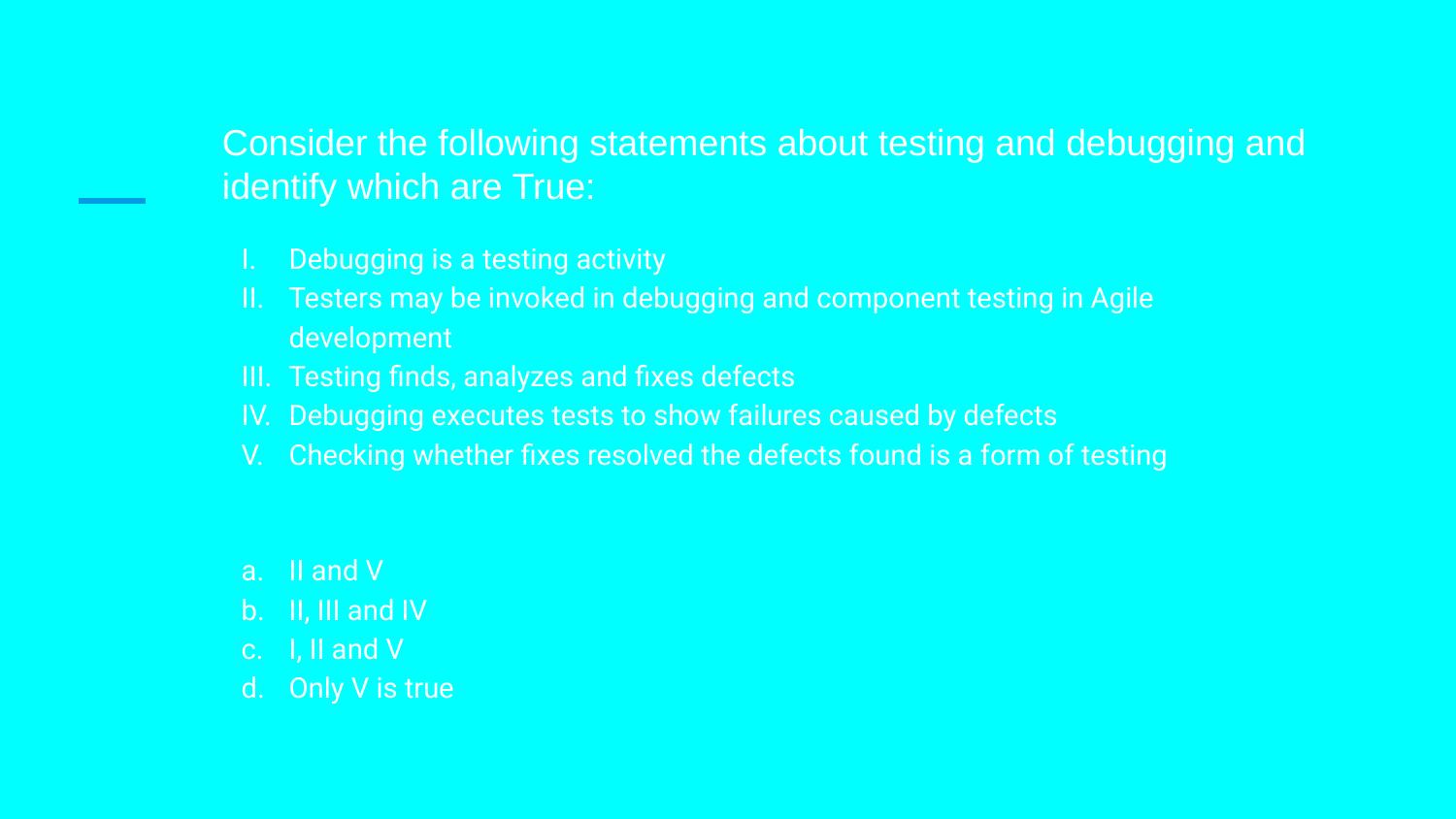

# Consider the following statements about testing and debugging and identify which are True:
Debugging is a testing activity
Testers may be invoked in debugging and component testing in Agile development
Testing finds, analyzes and fixes defects
Debugging executes tests to show failures caused by defects
Checking whether fixes resolved the defects found is a form of testing

II and V
II, III and IV
I, II and V
Only V is true